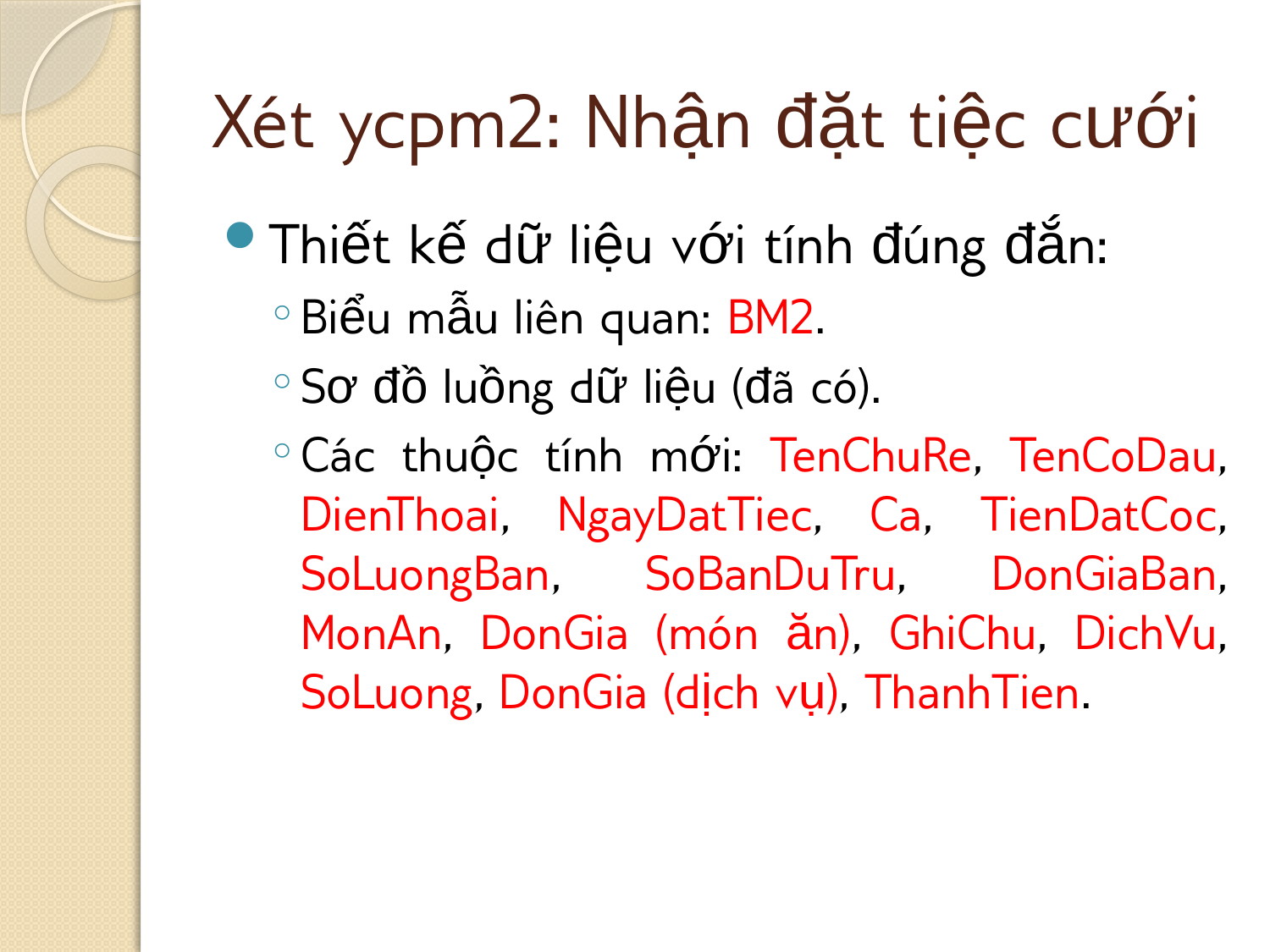

# Xét ycpm2: Nhận đặt tiệc cưới
Thiết kế dữ liệu với tính đúng đắn:
Biểu mẫu liên quan: BM2.
Sơ đồ luồng dữ liệu (đã có).
Các thuộc tính mới: TenChuRe, TenCoDau, DienThoai, NgayDatTiec, Ca, TienDatCoc, SoLuongBan, SoBanDuTru, DonGiaBan, MonAn, DonGia (món ăn), GhiChu, DichVu, SoLuong, DonGia (dịch vụ), ThanhTien.